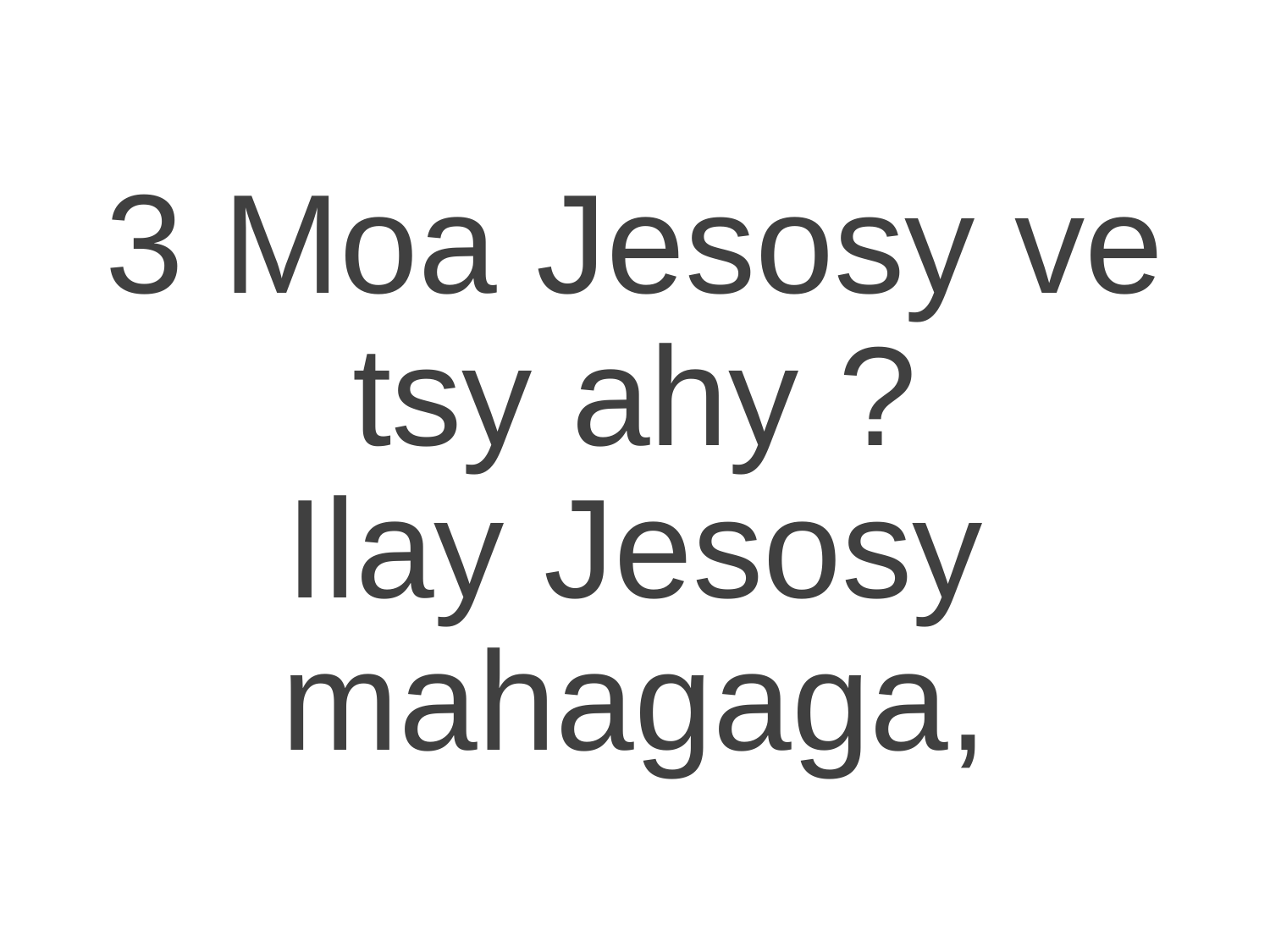

3 Moa Jesosy ve tsy ahy ?
Ilay Jesosy mahagaga,